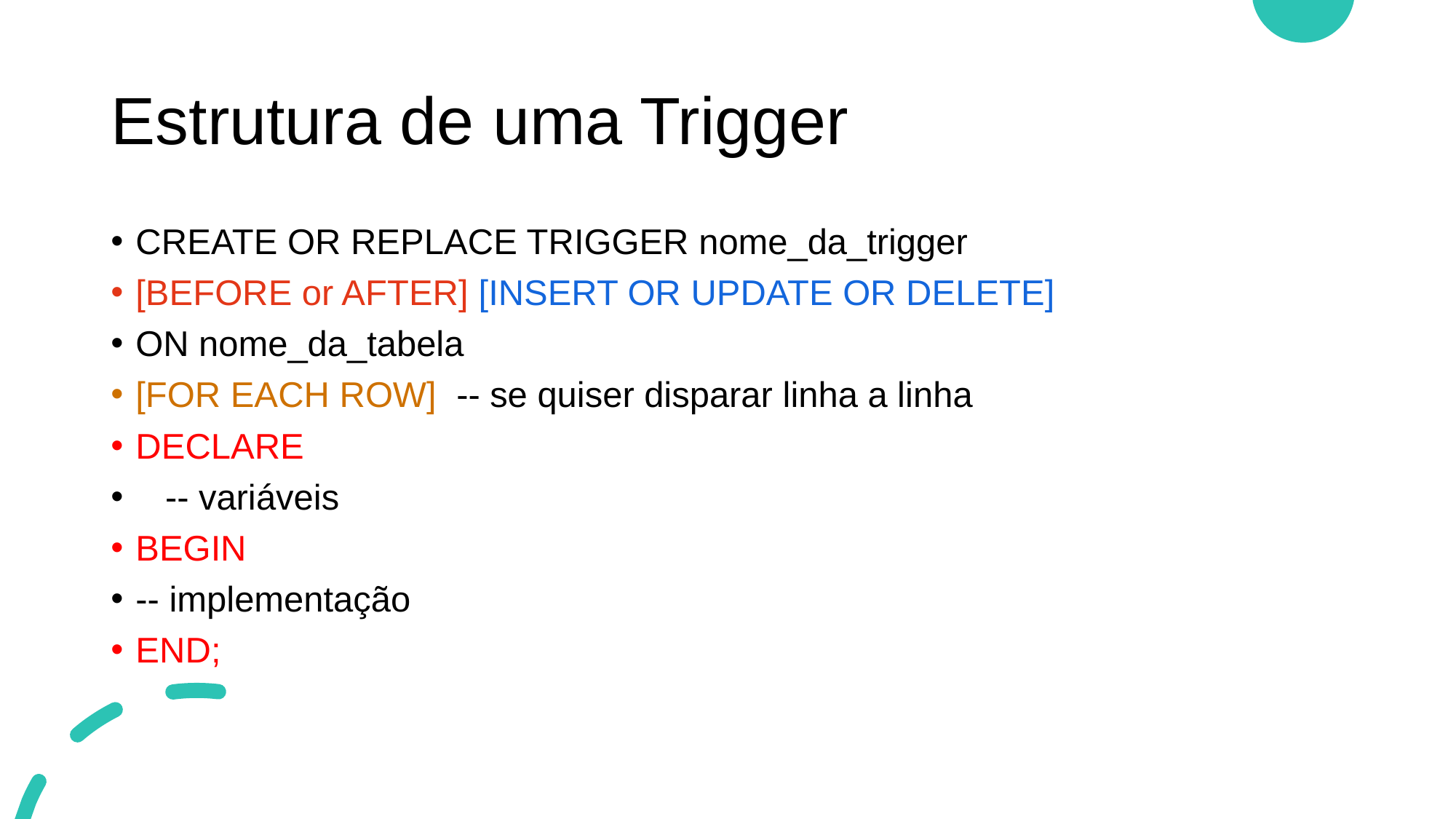

# Estrutura de uma Trigger
CREATE OR REPLACE TRIGGER nome_da_trigger
[BEFORE or AFTER] [INSERT OR UPDATE OR DELETE]
ON nome_da_tabela
[FOR EACH ROW]  -- se quiser disparar linha a linha
DECLARE
   -- variáveis
BEGIN
-- implementação
END;